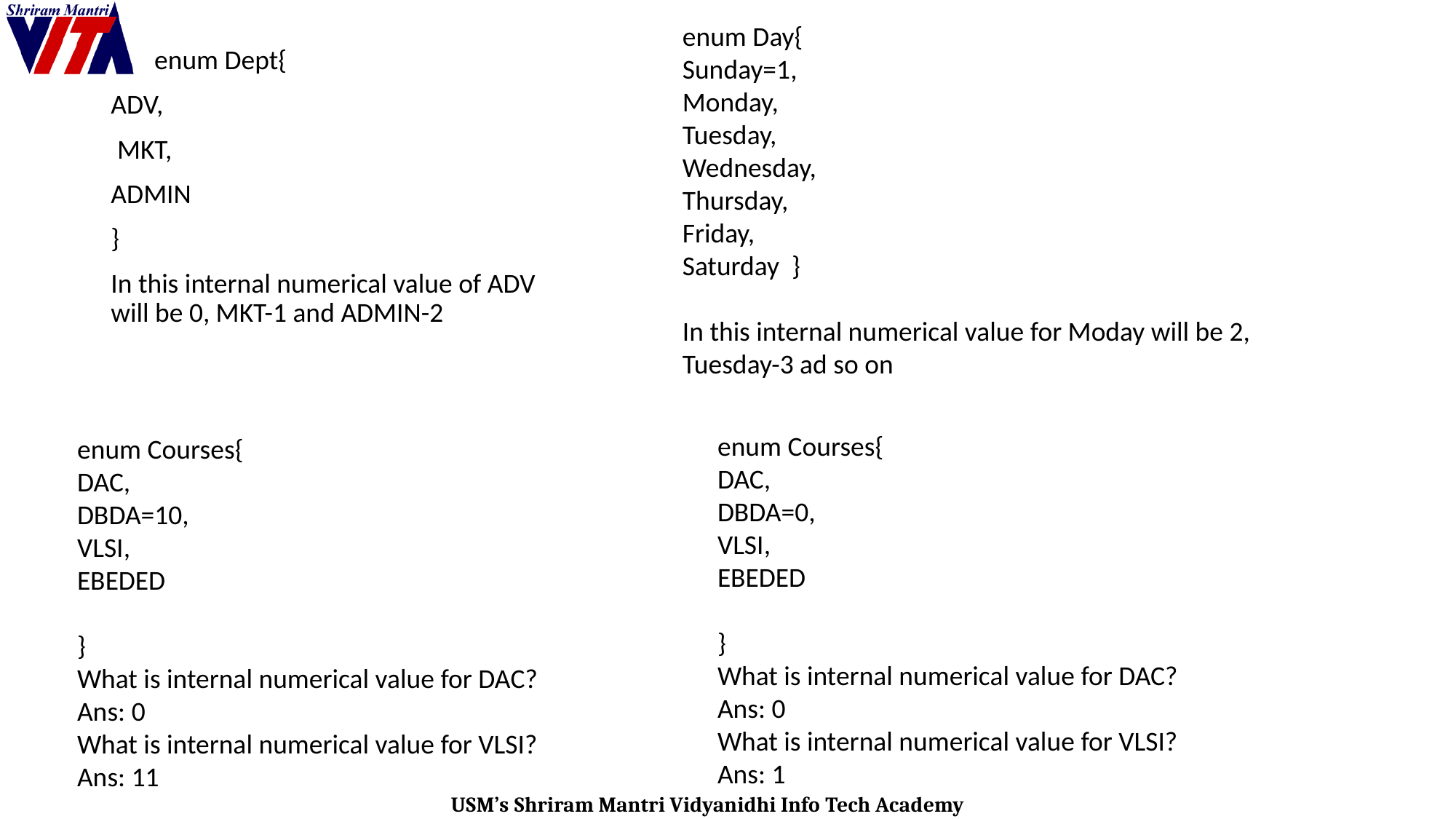

enum Day{
Sunday=1,
Monday,
Tuesday,
Wednesday,
Thursday,
Friday,
Saturday  }

In this internal numerical value for Moday will be 2, Tuesday-3 ad so on
       enum Dept{
ADV,
 MKT,
ADMIN
}
In this internal numerical value of ADV will be 0, MKT-1 and ADMIN-2
enum Courses{
DAC,
DBDA=0,
VLSI,
EBEDED

}
What is internal numerical value for DAC?
Ans: 0
What is internal numerical value for VLSI?
Ans: 1
enum Courses{
DAC,
DBDA=10,
VLSI,
EBEDED

}
What is internal numerical value for DAC?
Ans: 0
What is internal numerical value for VLSI?
Ans: 11